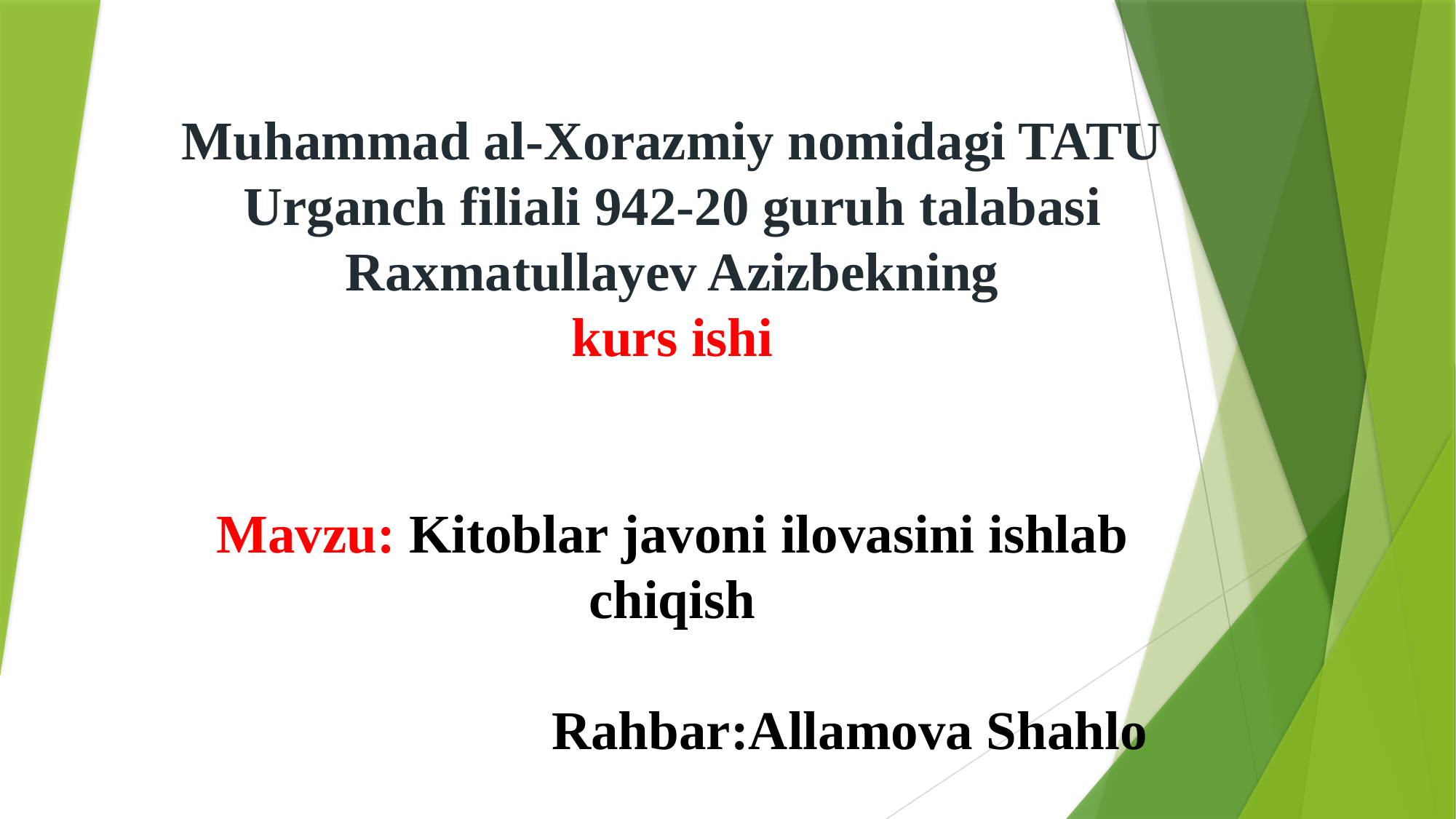

Muhammad al-Xorazmiy nomidagi TATU Urganch filiali 942-20 guruh talabasi Raxmatullayev Azizbekning
kurs ishi
Mavzu: Kitoblar javoni ilovasini ishlab chiqish
                           Rahbar:Allamova Shahlo